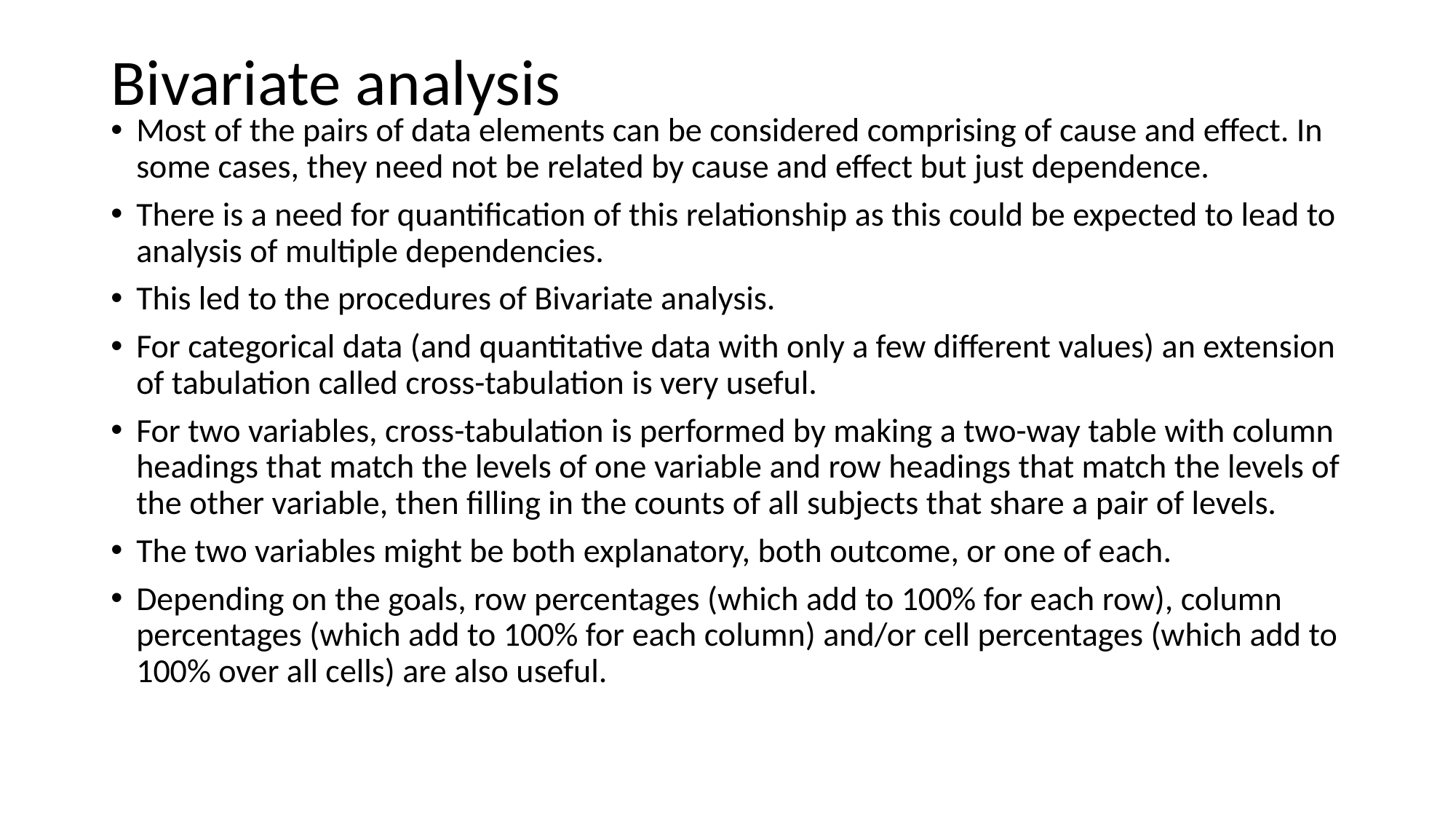

# Bivariate analysis
Most of the pairs of data elements can be considered comprising of cause and effect. In some cases, they need not be related by cause and effect but just dependence.
There is a need for quantification of this relationship as this could be expected to lead to analysis of multiple dependencies.
This led to the procedures of Bivariate analysis.
For categorical data (and quantitative data with only a few different values) an extension of tabulation called cross-tabulation is very useful.
For two variables, cross-tabulation is performed by making a two-way table with column headings that match the levels of one variable and row headings that match the levels of the other variable, then filling in the counts of all subjects that share a pair of levels.
The two variables might be both explanatory, both outcome, or one of each.
Depending on the goals, row percentages (which add to 100% for each row), column percentages (which add to 100% for each column) and/or cell percentages (which add to 100% over all cells) are also useful.